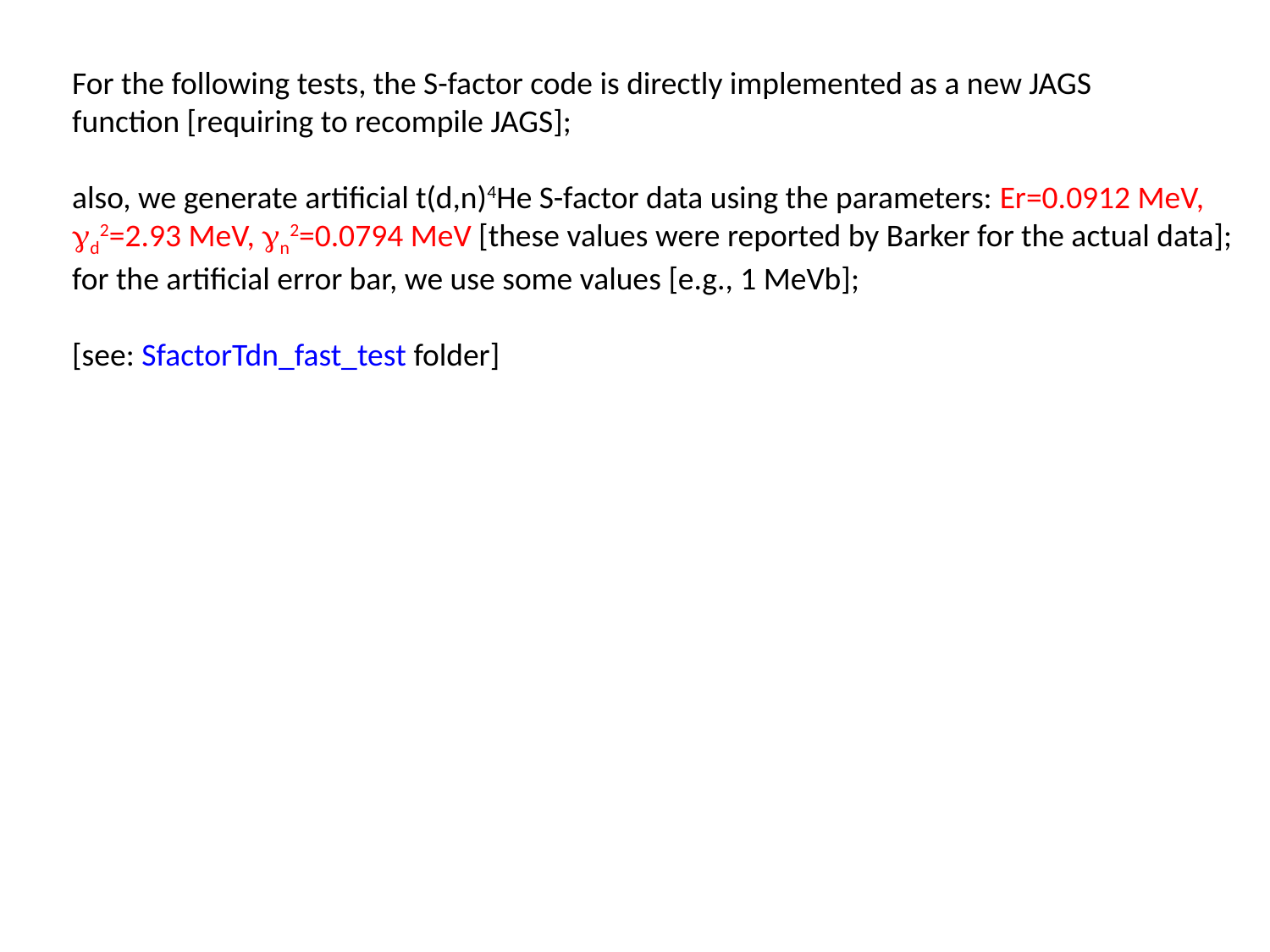

For the following tests, the S-factor code is directly implemented as a new JAGS
function [requiring to recompile JAGS];

also, we generate artificial t(d,n)4He S-factor data using the parameters: Er=0.0912 MeV,
γd2=2.93 MeV, γn2=0.0794 MeV [these values were reported by Barker for the actual data];
for the artificial error bar, we use some values [e.g., 1 MeVb];

[see: SfactorTdn_fast_test folder]